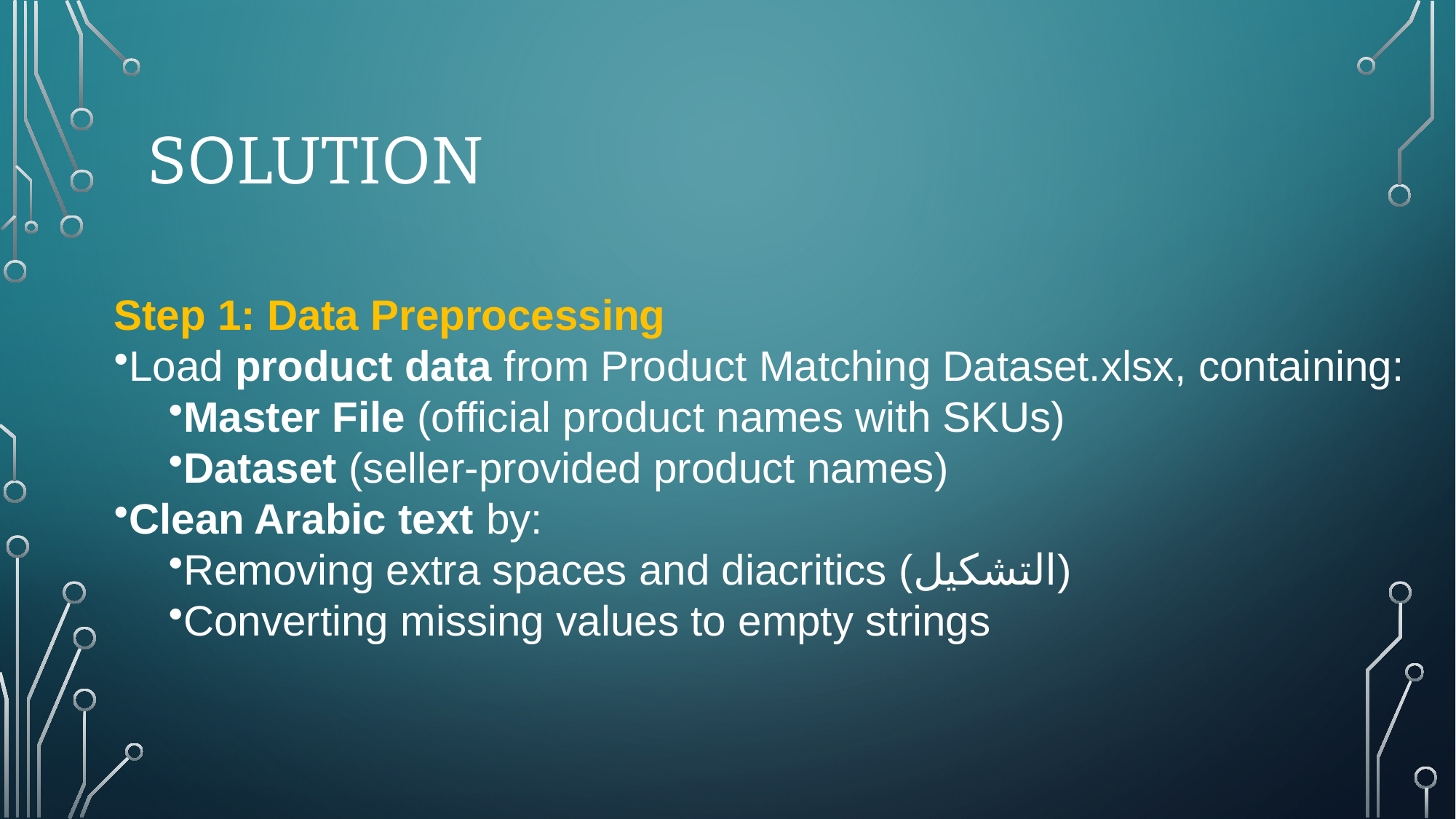

# Solution
Step 1: Data Preprocessing
Load product data from Product Matching Dataset.xlsx, containing:
Master File (official product names with SKUs)
Dataset (seller-provided product names)
Clean Arabic text by:
Removing extra spaces and diacritics (التشكيل)
Converting missing values to empty strings